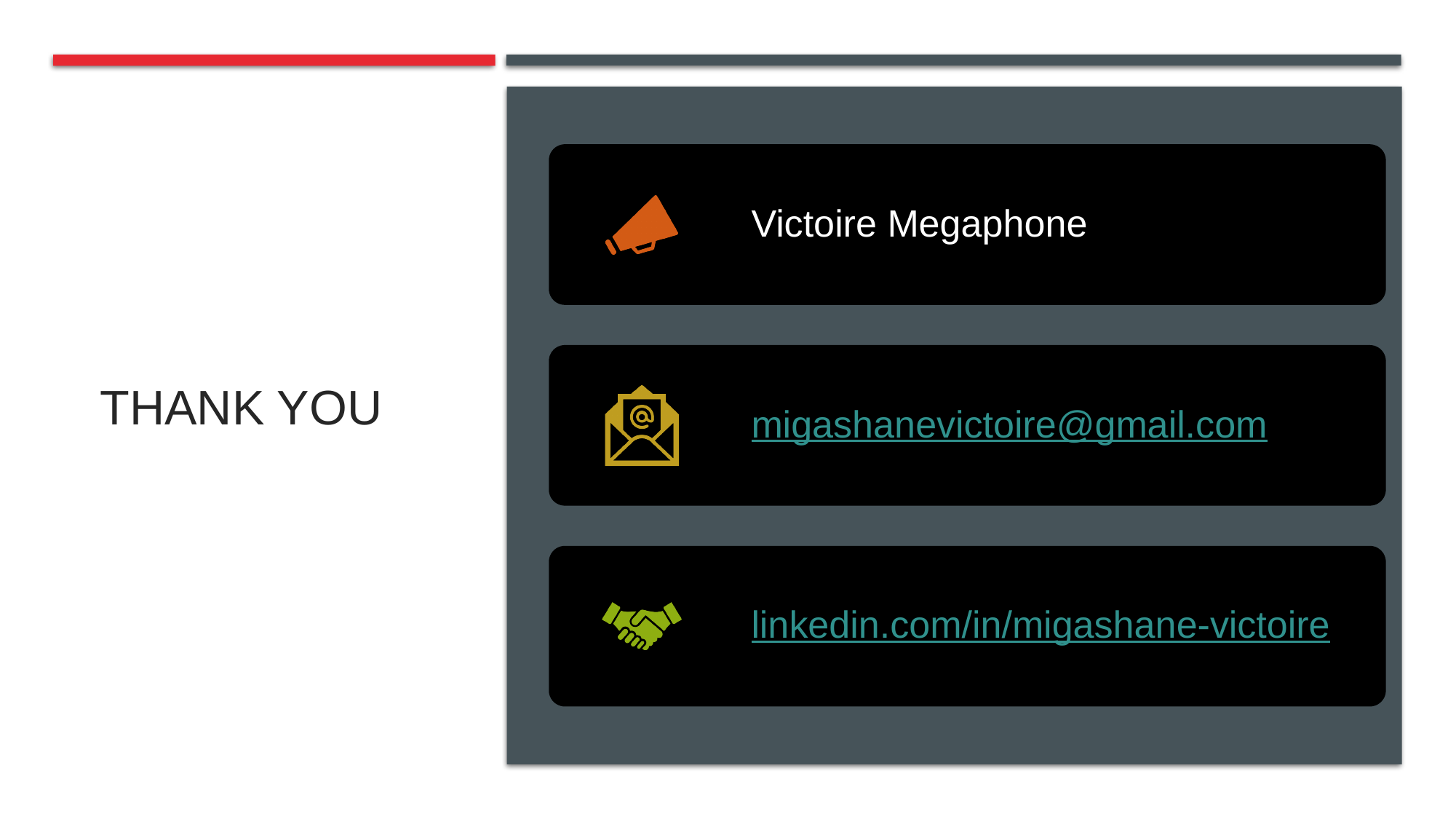

# Thank you
Victoire Megaphone
migashanevictoire@gmail.com
linkedin.com/in/migashane-victoire